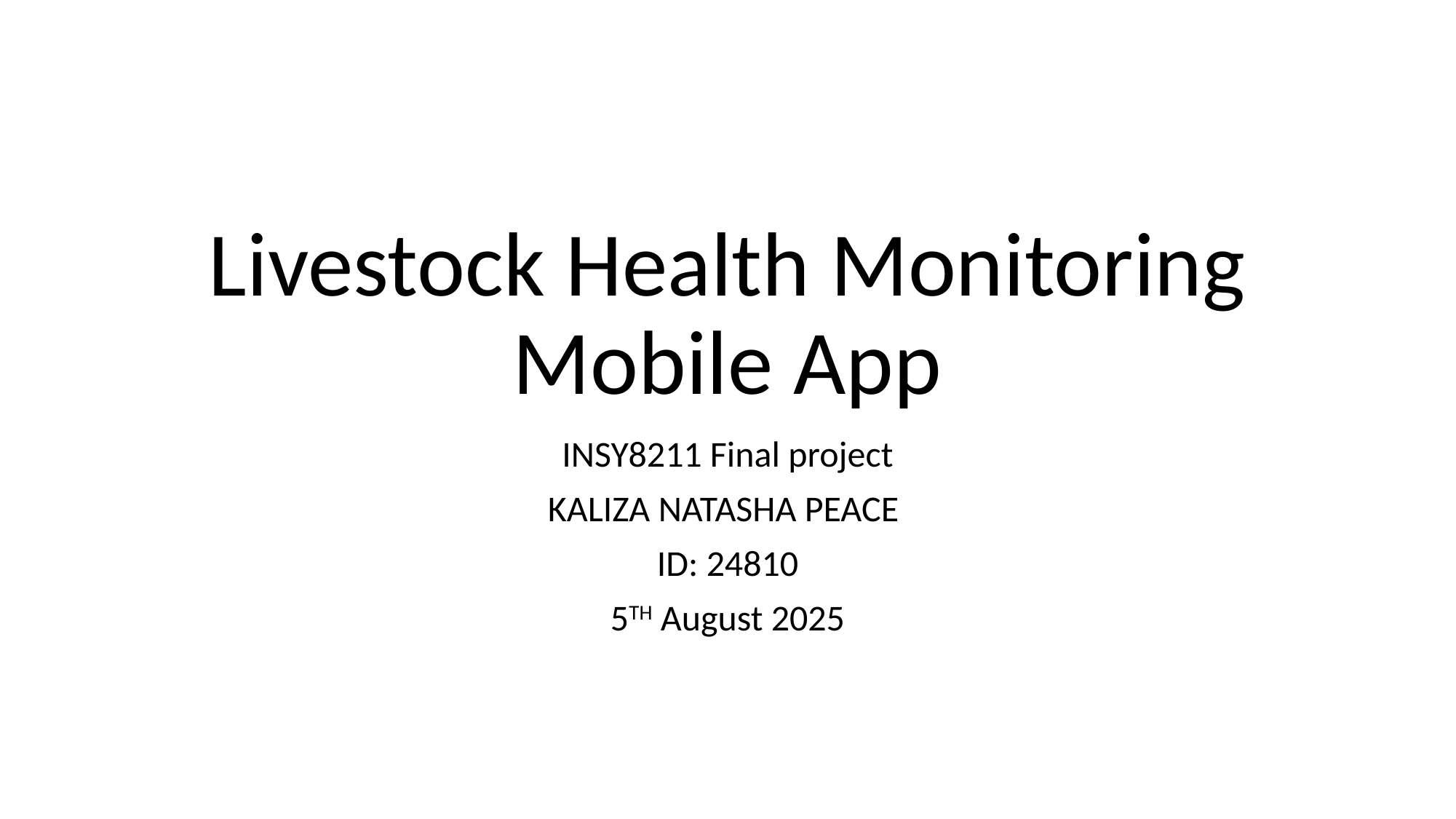

# Livestock Health Monitoring Mobile App
INSY8211 Final project
KALIZA NATASHA PEACE
ID: 24810
5TH August 2025